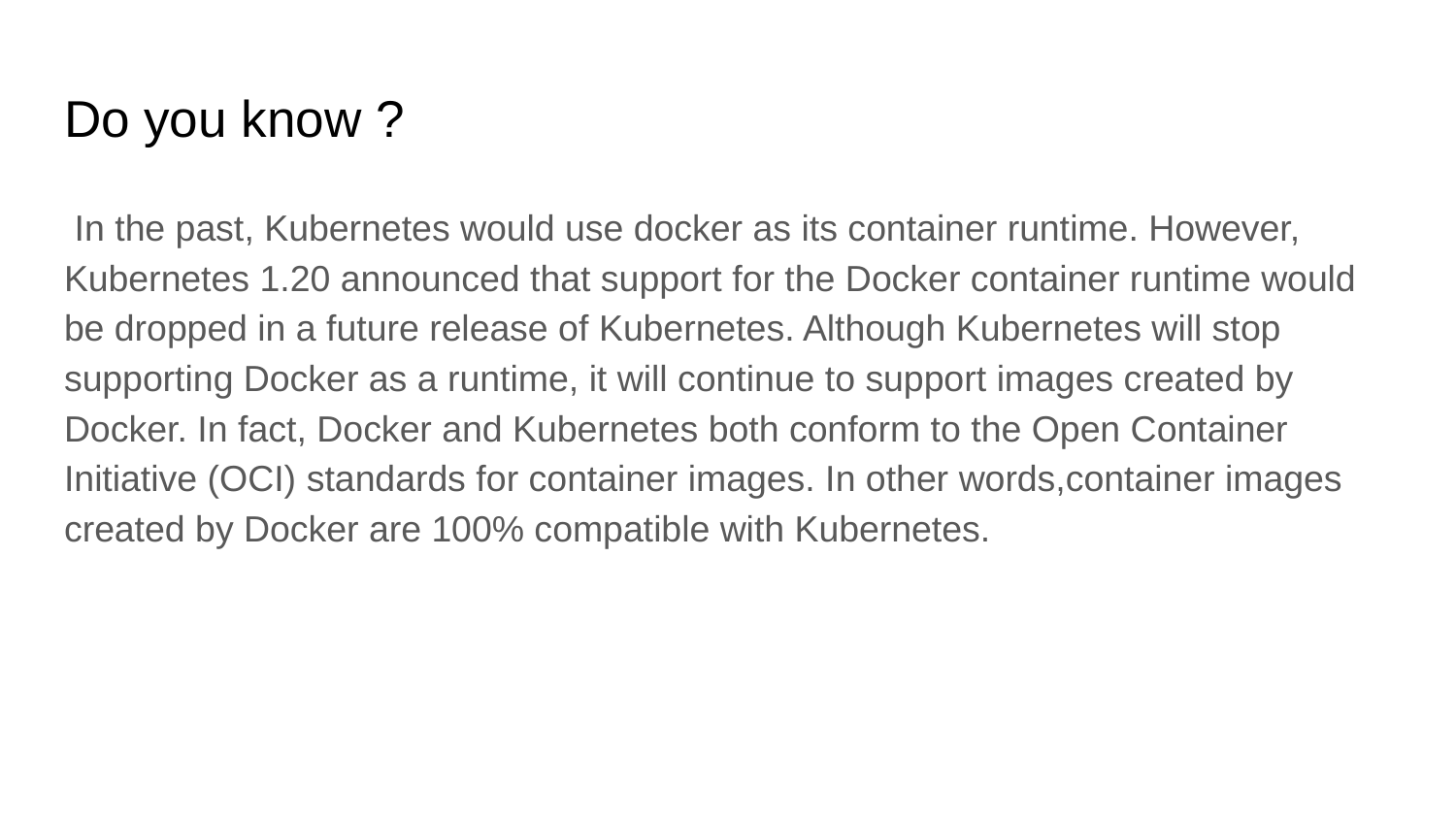

# Do you know ?
 In the past, Kubernetes would use docker as its container runtime. However, Kubernetes 1.20 announced that support for the Docker container runtime would be dropped in a future release of Kubernetes. Although Kubernetes will stop supporting Docker as a runtime, it will continue to support images created by Docker. In fact, Docker and Kubernetes both conform to the Open Container Initiative (OCI) standards for container images. In other words,container images created by Docker are 100% compatible with Kubernetes.